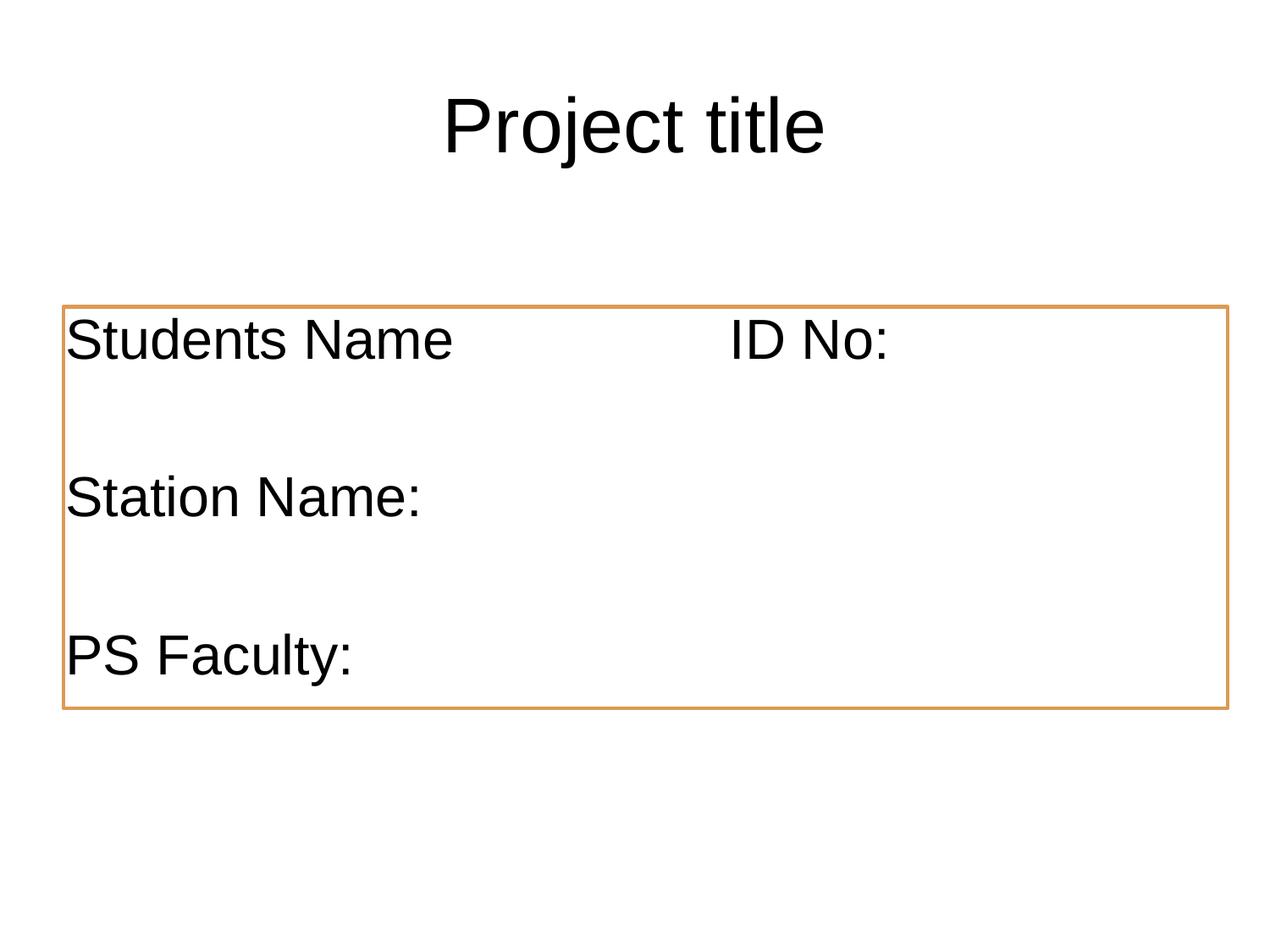

# Project title
Students Name 	          ID No:

Station Name:

PS Faculty: